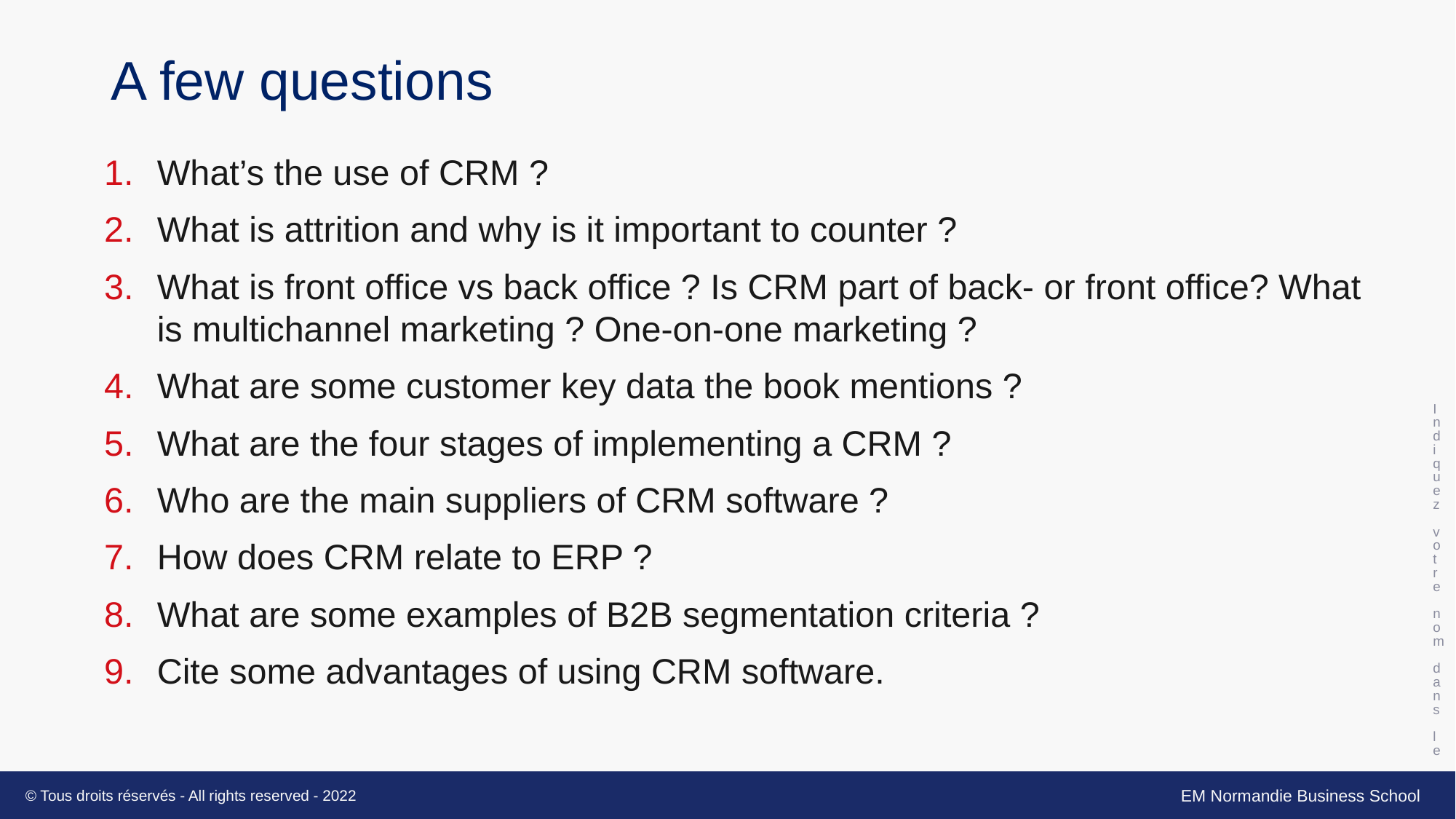

# A few questions
Indiquez votre nom dans le pied de page
What’s the use of CRM ?
What is attrition and why is it important to counter ?
What is front office vs back office ? Is CRM part of back- or front office? What is multichannel marketing ? One-on-one marketing ?
What are some customer key data the book mentions ?
What are the four stages of implementing a CRM ?
Who are the main suppliers of CRM software ?
How does CRM relate to ERP ?
What are some examples of B2B segmentation criteria ?
Cite some advantages of using CRM software.